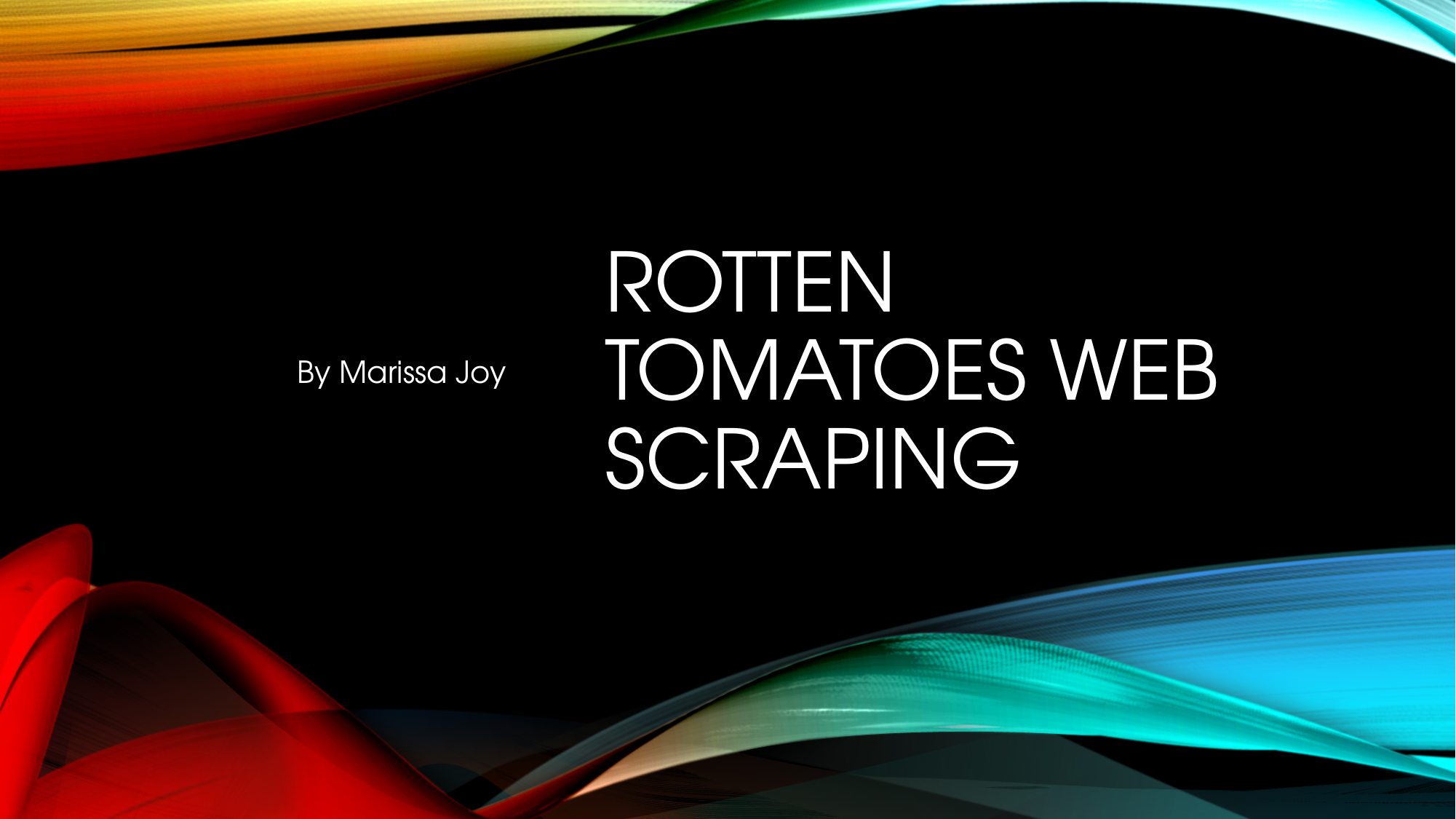

By Marissa Joy
# ROTTEN TOMATOES WEB SCRAPING